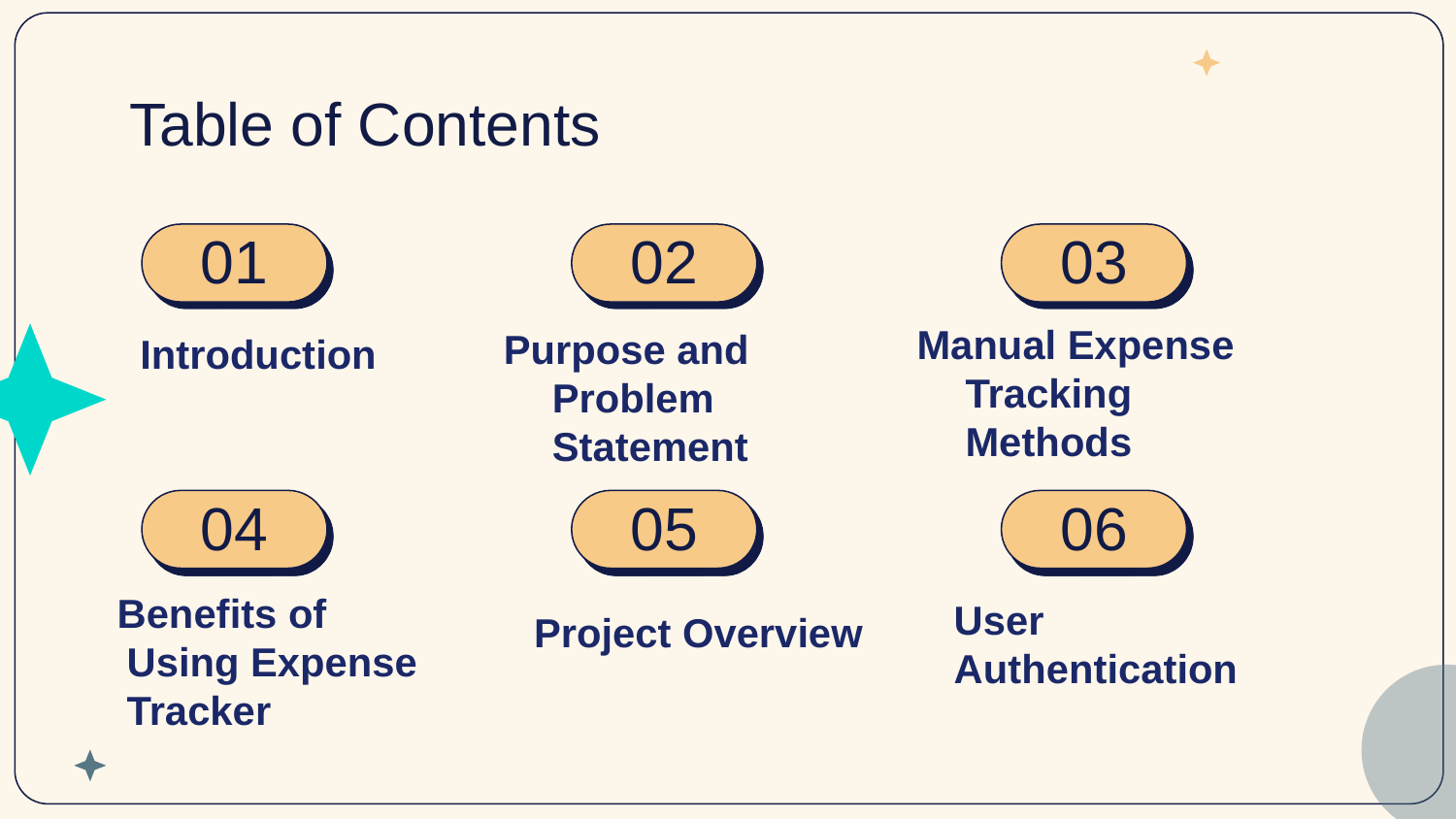

# Table of Contents

01
02
03

Manual Expense Tracking         Methods

Purpose and Problem Statement

Introduction

05
06
04

    Benefits of Using Expense Tracker

User Authentication
Project Overview